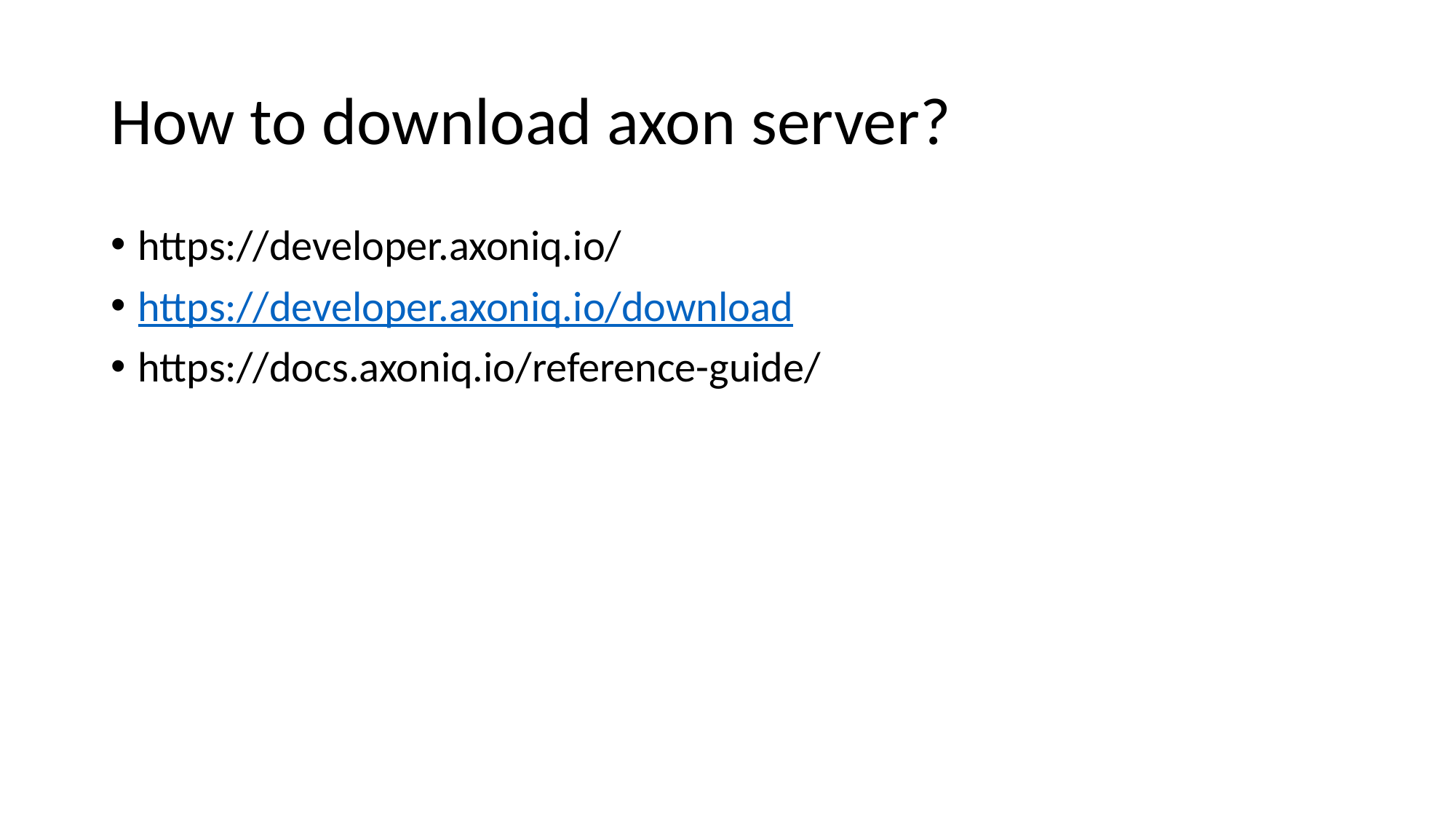

# How to download axon server?
https://developer.axoniq.io/
https://developer.axoniq.io/download
https://docs.axoniq.io/reference-guide/